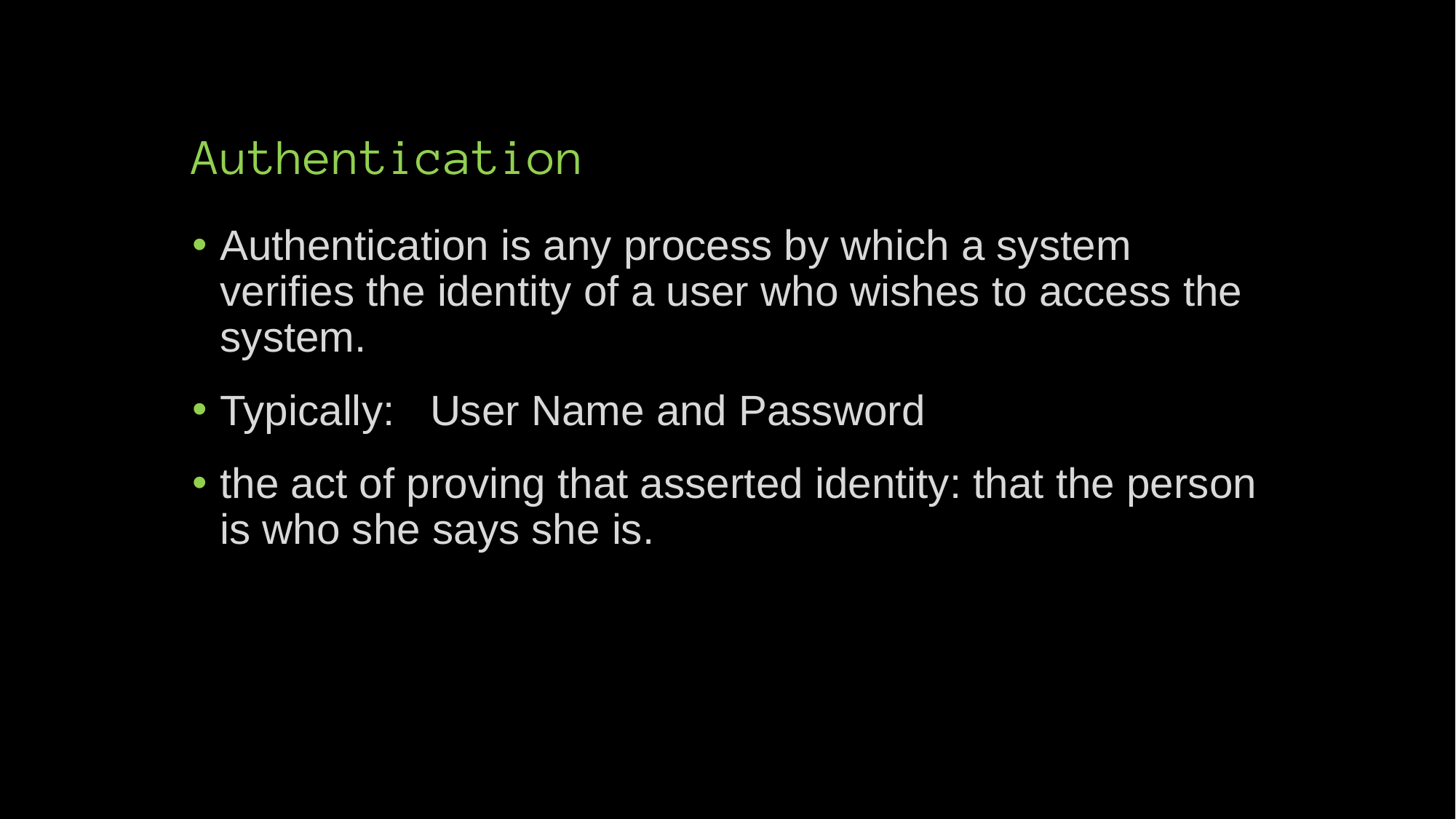

# Authentication
Authentication is any process by which a system verifies the identity of a user who wishes to access the system.
Typically:   User Name and Password
the act of proving that asserted identity: that the person is who she says she is.